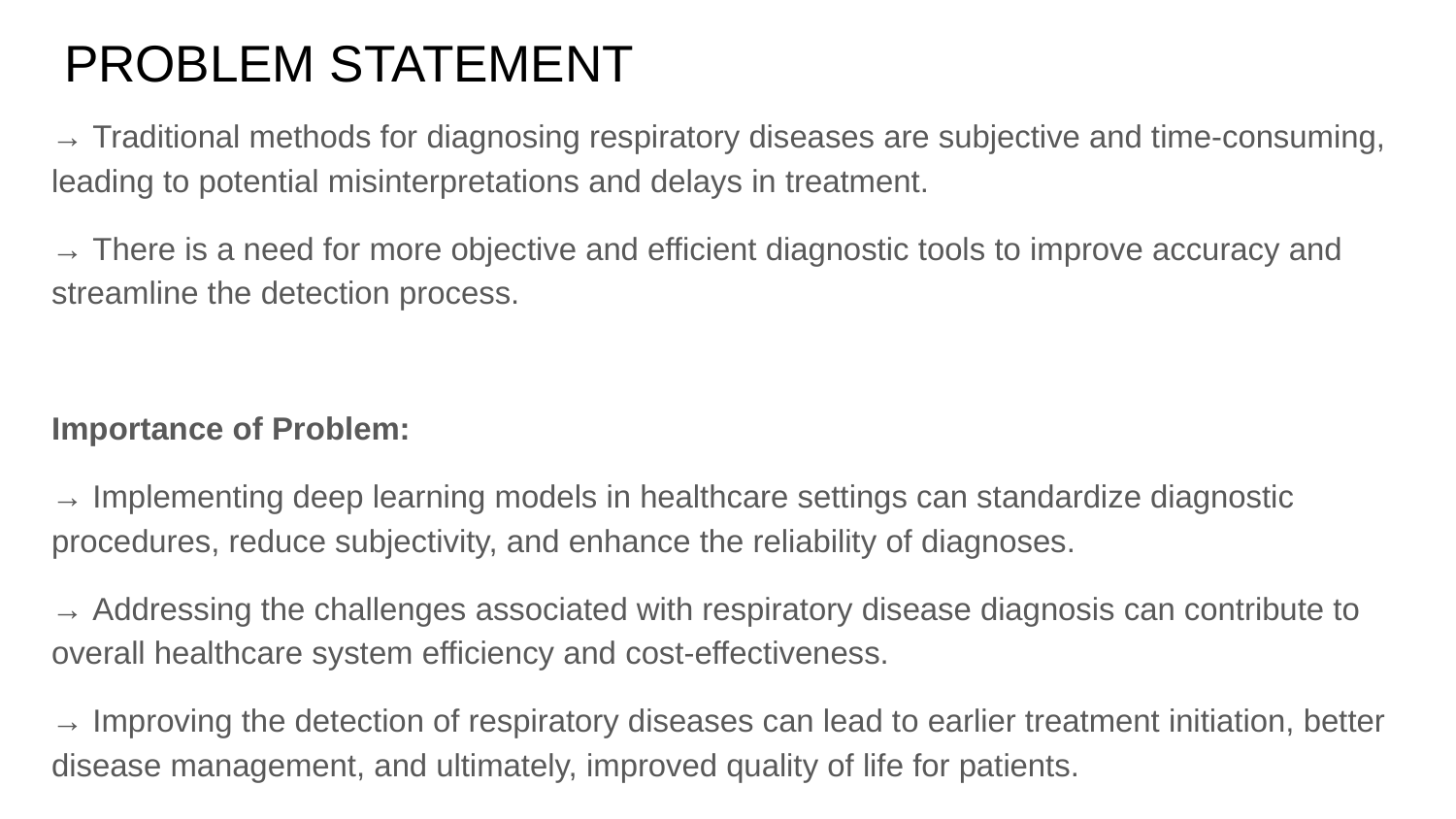

# PROBLEM STATEMENT
→ Traditional methods for diagnosing respiratory diseases are subjective and time-consuming, leading to potential misinterpretations and delays in treatment.
→ There is a need for more objective and efficient diagnostic tools to improve accuracy and streamline the detection process.

Importance of Problem:
→ Implementing deep learning models in healthcare settings can standardize diagnostic procedures, reduce subjectivity, and enhance the reliability of diagnoses.
→ Addressing the challenges associated with respiratory disease diagnosis can contribute to overall healthcare system efficiency and cost-effectiveness.
→ Improving the detection of respiratory diseases can lead to earlier treatment initiation, better disease management, and ultimately, improved quality of life for patients.